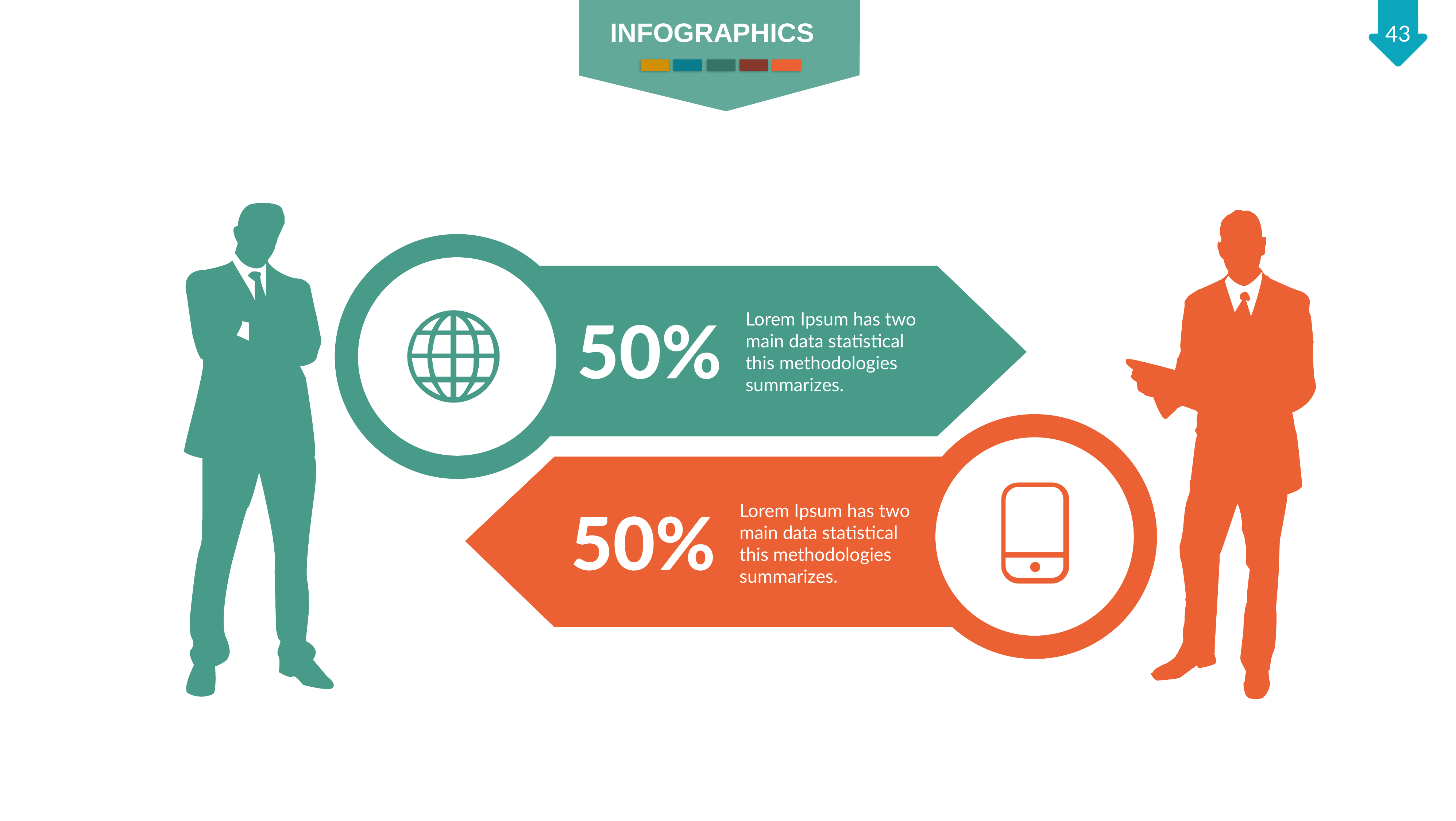

INFOGRAPHICS

Lorem Ipsum has two main data statistical this methodologies summarizes.
50%

Lorem Ipsum has two main data statistical this methodologies summarizes.
50%